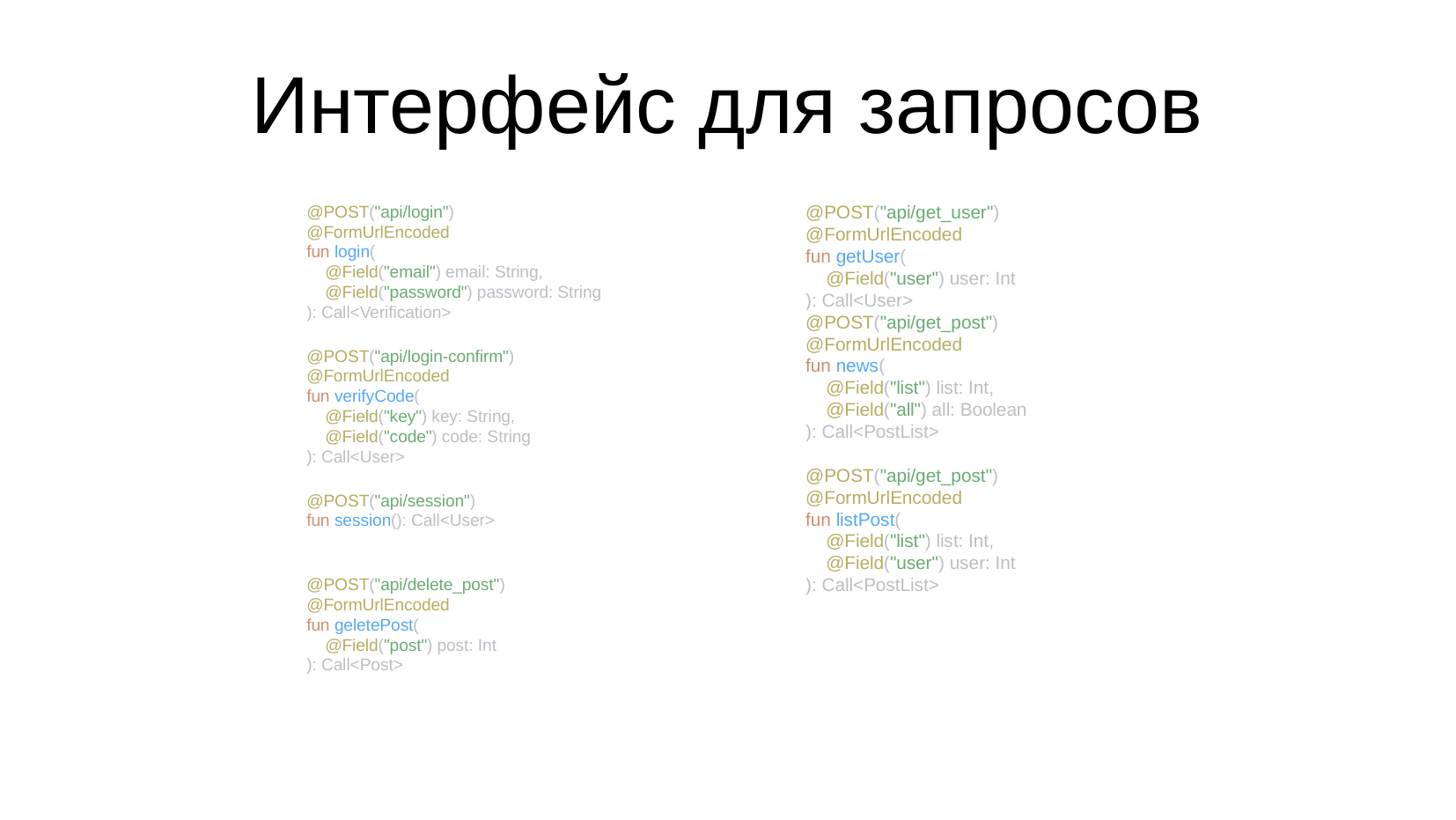

# Интерфейс для запросов
@POST("api/login")
@FormUrlEncoded
fun login(
    @Field("email") email: String,
    @Field("password") password: String
): Call<Verification>
@POST("api/login-confirm")
@FormUrlEncoded
fun verifyCode(
    @Field("key") key: String,
    @Field("code") code: String
): Call<User>
@POST("api/session")
fun session(): Call<User>
@POST("api/delete_post")
@FormUrlEncoded
fun geletePost(
    @Field("post") post: Int
): Call<Post>

@POST("api/get_user")
@FormUrlEncoded
fun getUser(
    @Field("user") user: Int
): Call<User>
@POST("api/get_post")
@FormUrlEncoded
fun news(
    @Field("list") list: Int,
    @Field("all") all: Boolean
): Call<PostList>
@POST("api/get_post")
@FormUrlEncoded
fun listPost(
    @Field("list") list: Int,
    @Field("user") user: Int
): Call<PostList>